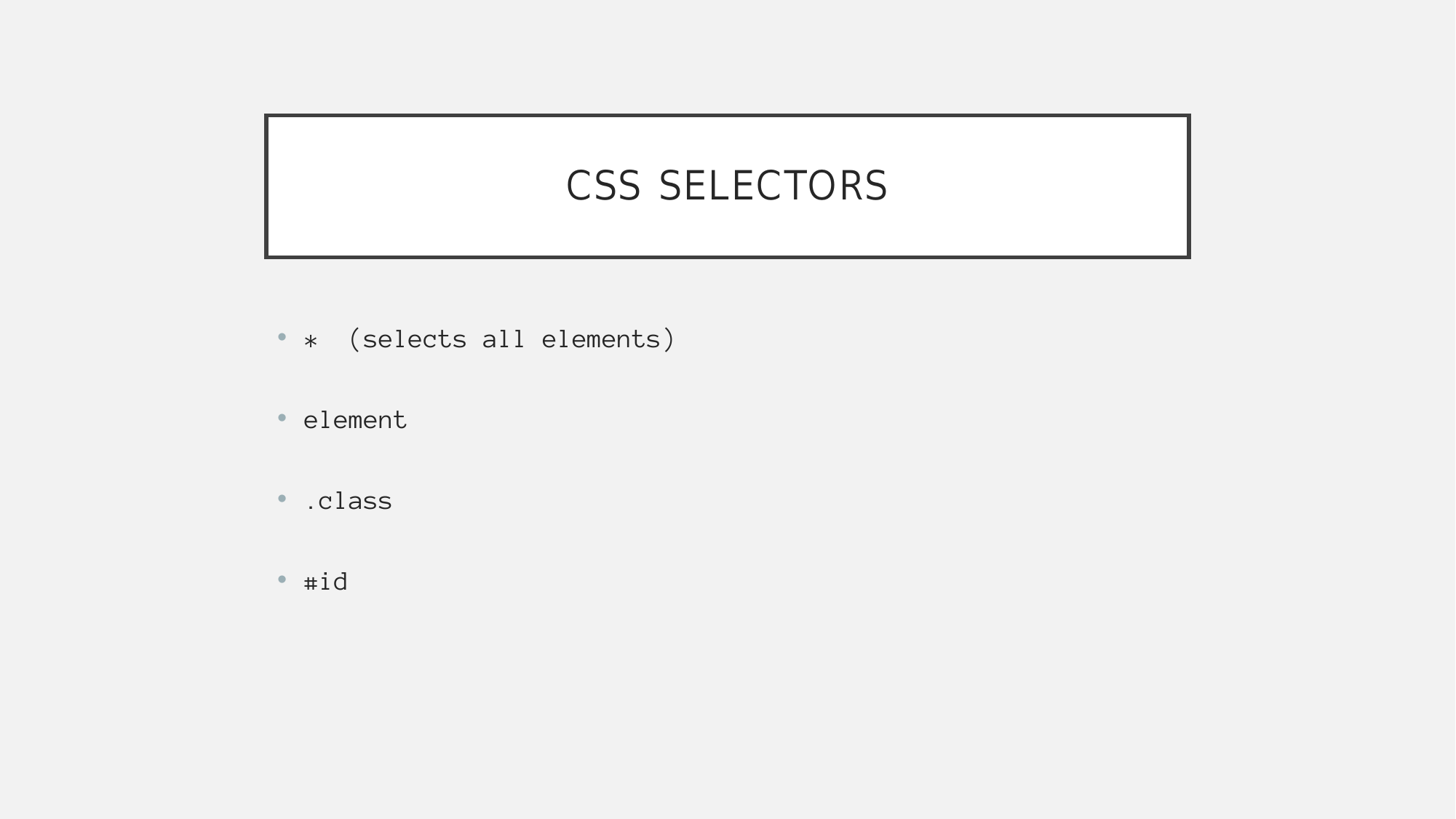

# CSS SELECTORS
*  (selects all elements)
element
.class
#id